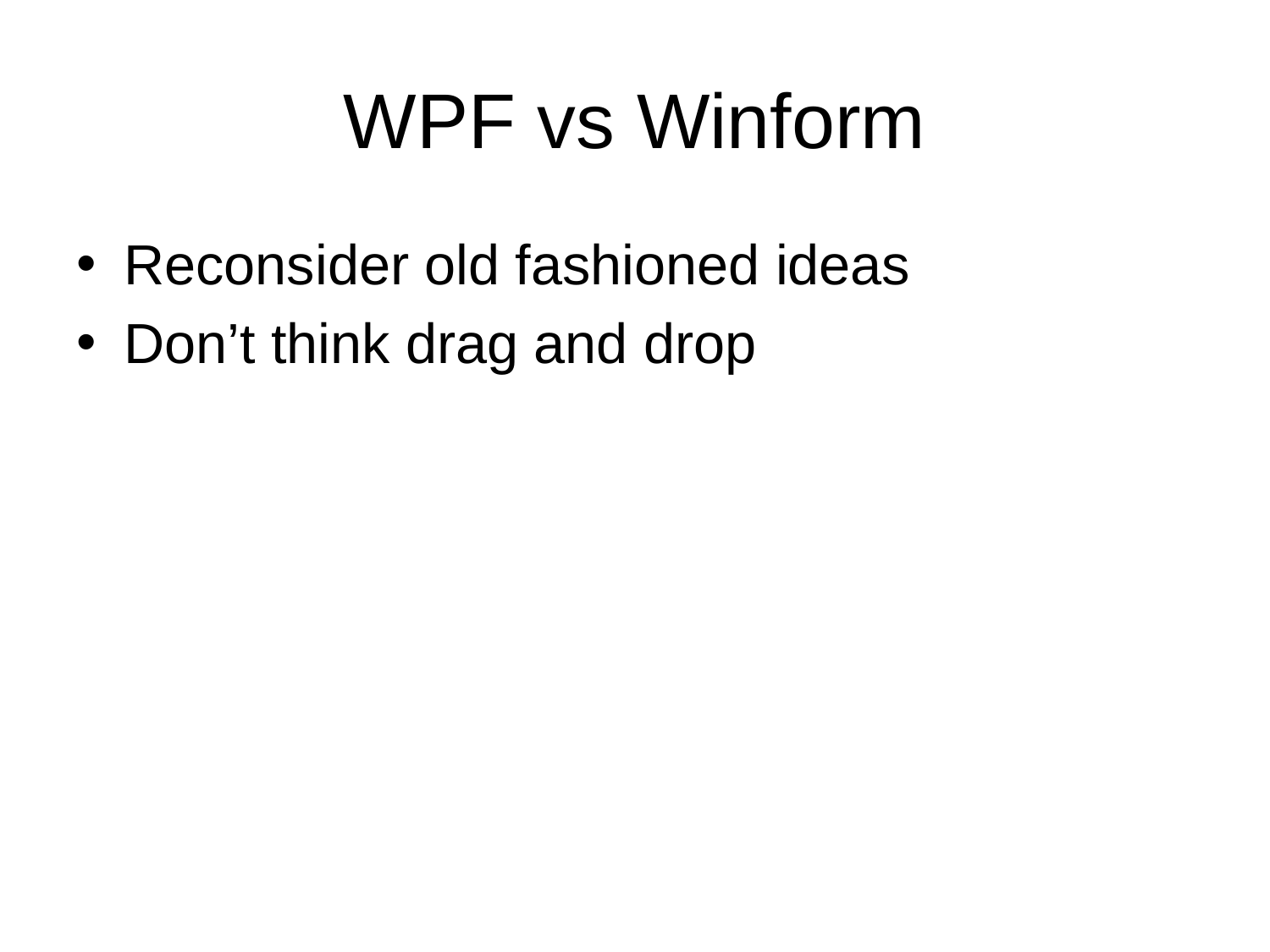

# WPF vs Winform
Reconsider old fashioned ideas
Don’t think drag and drop